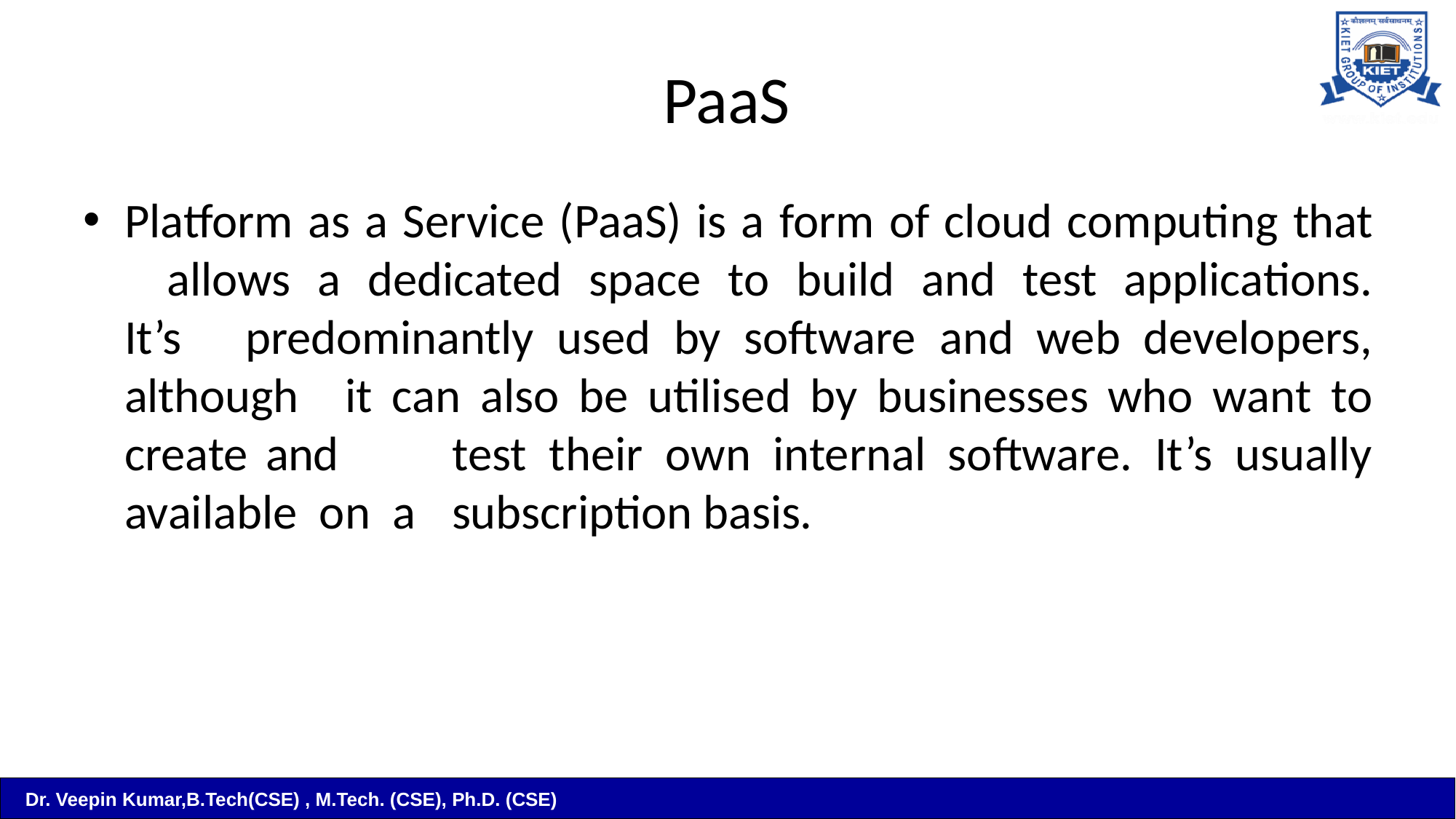

# PaaS
Platform as a Service (PaaS) is a form of cloud computing that 	allows a dedicated space to build and test applications. It’s 	predominantly used by software and web developers, although 	it can also be utilised by businesses who want to create and 	test their own internal software. It’s usually available on a 	subscription basis.
Dr. Veepin Kumar,B.Tech(CSE) , M.Tech. (CSE), Ph.D. (CSE)